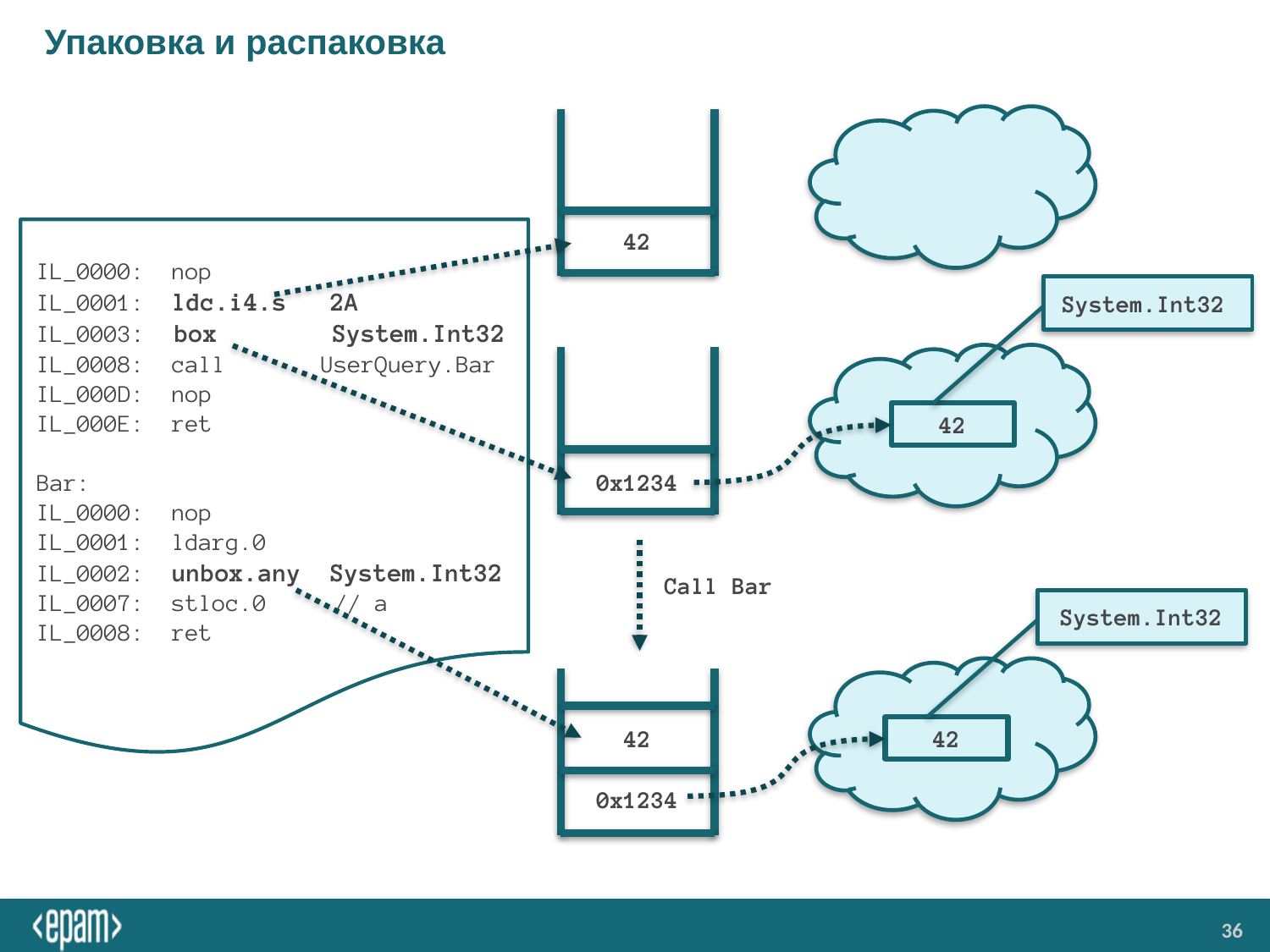

# Упаковка и распаковка

42

System.Int32

42
0x1234
Call Bar

System.Int32

42
42
0x1234

IL_0000:  nop
IL_0001:  ldc.i4.s   2A
IL_0003:  box        System.Int32
IL_0008:  call       UserQuery.Bar
IL_000D:  nop
IL_000E:  ret

Bar:
IL_0000:  nop
IL_0001:  ldarg.0
IL_0002:  unbox.any  System.Int32
IL_0007:  stloc.0     // a
IL_0008:  ret